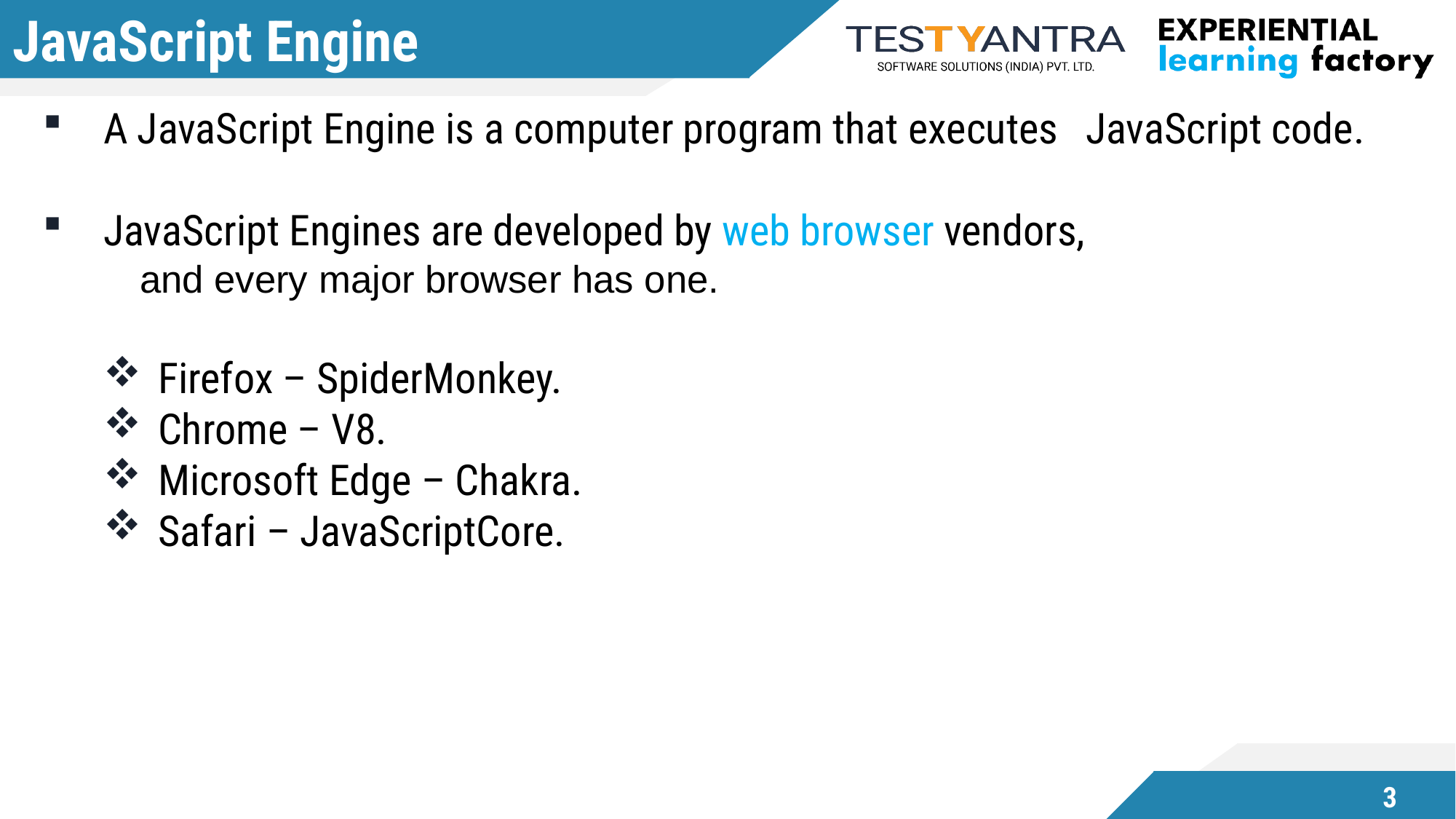

# JavaScript Engine
A JavaScript Engine is a computer program that executes 	JavaScript code.

JavaScript Engines are developed by web browser vendors,
       	and every major browser has one.

Firefox – SpiderMonkey.
Chrome – V8.
Microsoft Edge – Chakra.
Safari – JavaScriptCore.

3